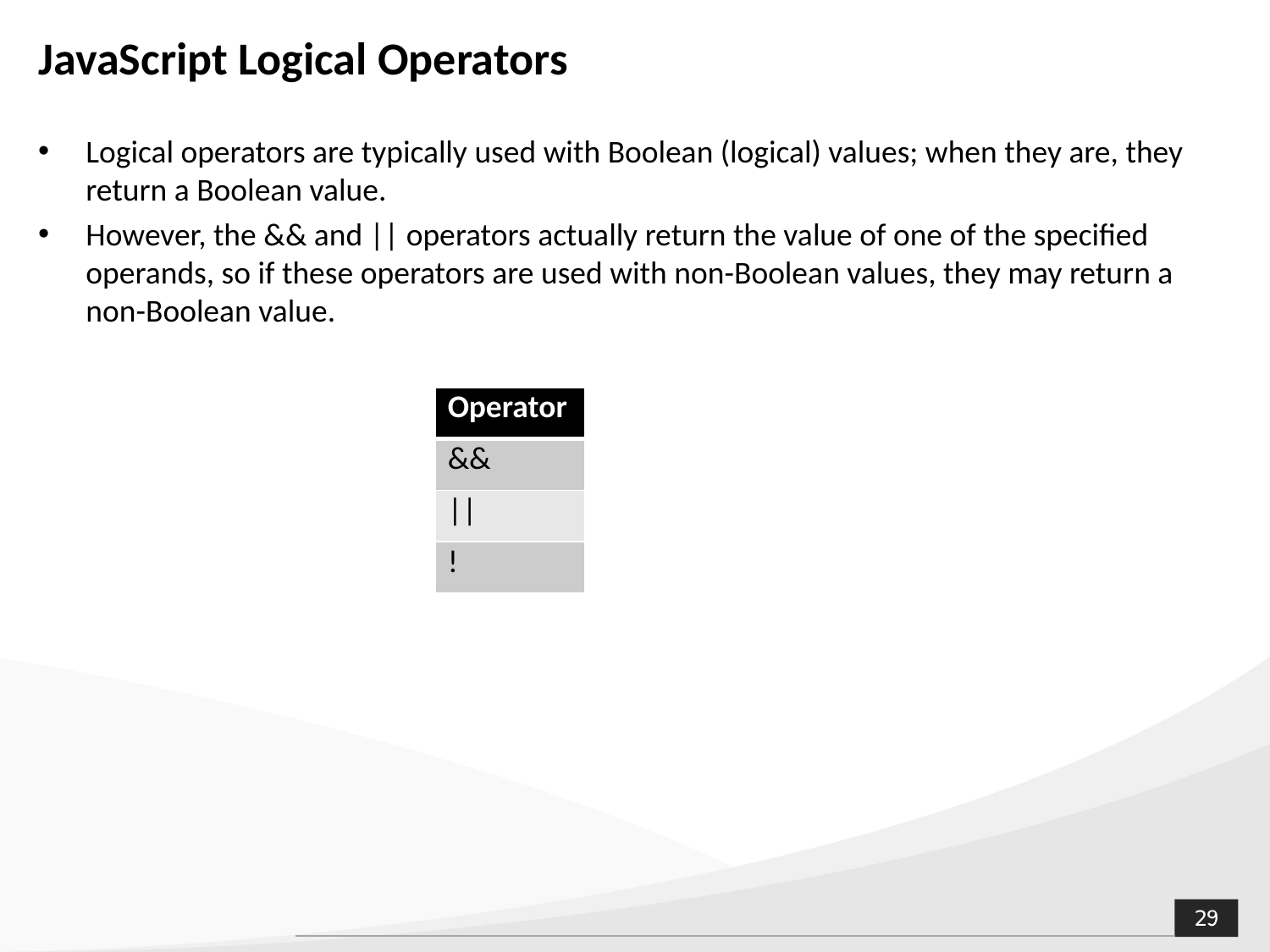

# JavaScript Logical Operators
Logical operators are typically used with Boolean (logical) values; when they are, they return a Boolean value.
However, the && and || operators actually return the value of one of the specified operands, so if these operators are used with non-Boolean values, they may return a non-Boolean value.
| Operator |
| --- |
| && |
| || |
| ! |